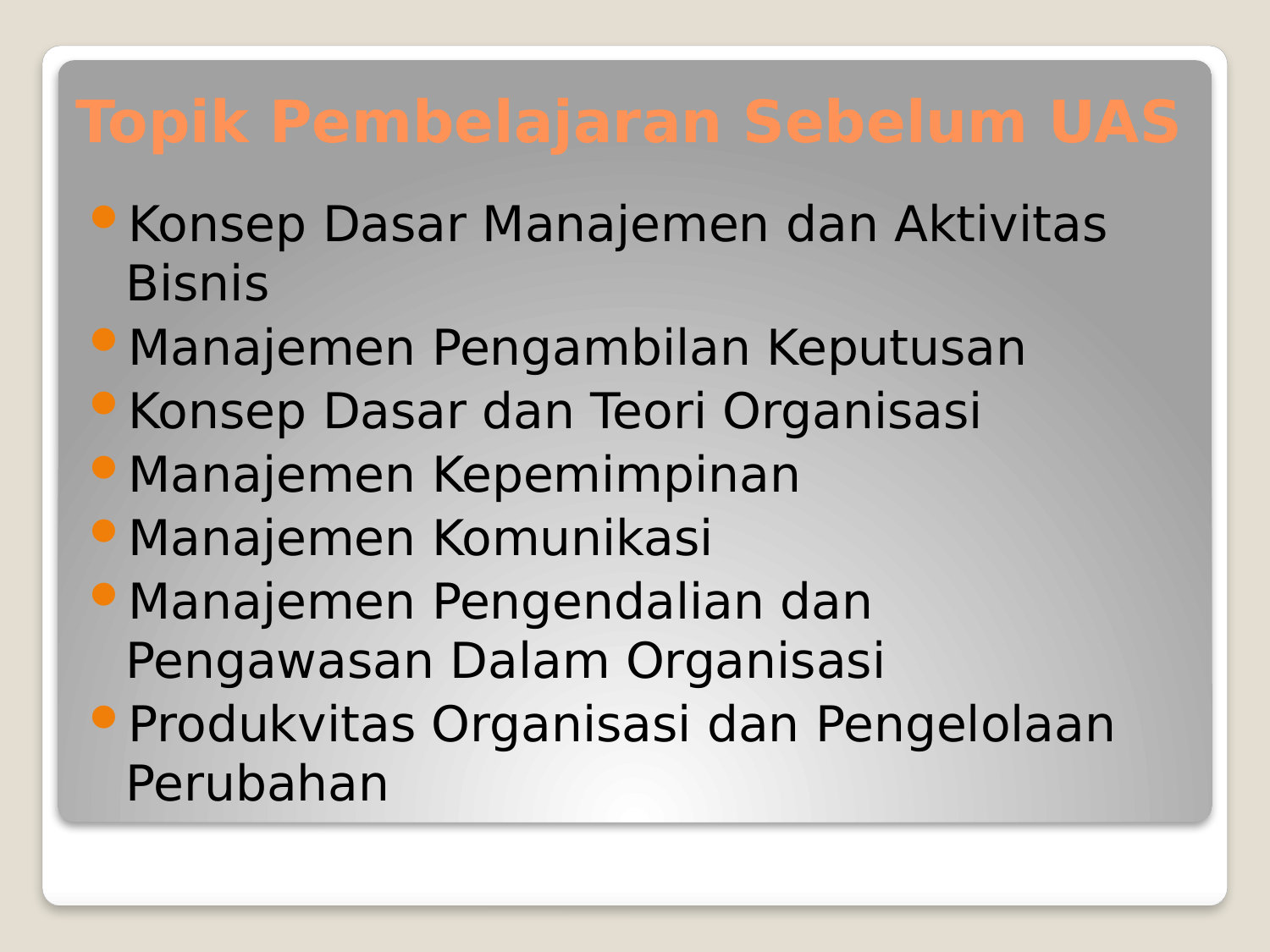

# Topik Pembelajaran Sebelum UAS
Konsep Dasar Manajemen dan Aktivitas Bisnis
Manajemen Pengambilan Keputusan
Konsep Dasar dan Teori Organisasi
Manajemen Kepemimpinan
Manajemen Komunikasi
Manajemen Pengendalian dan Pengawasan Dalam Organisasi
Produkvitas Organisasi dan Pengelolaan Perubahan